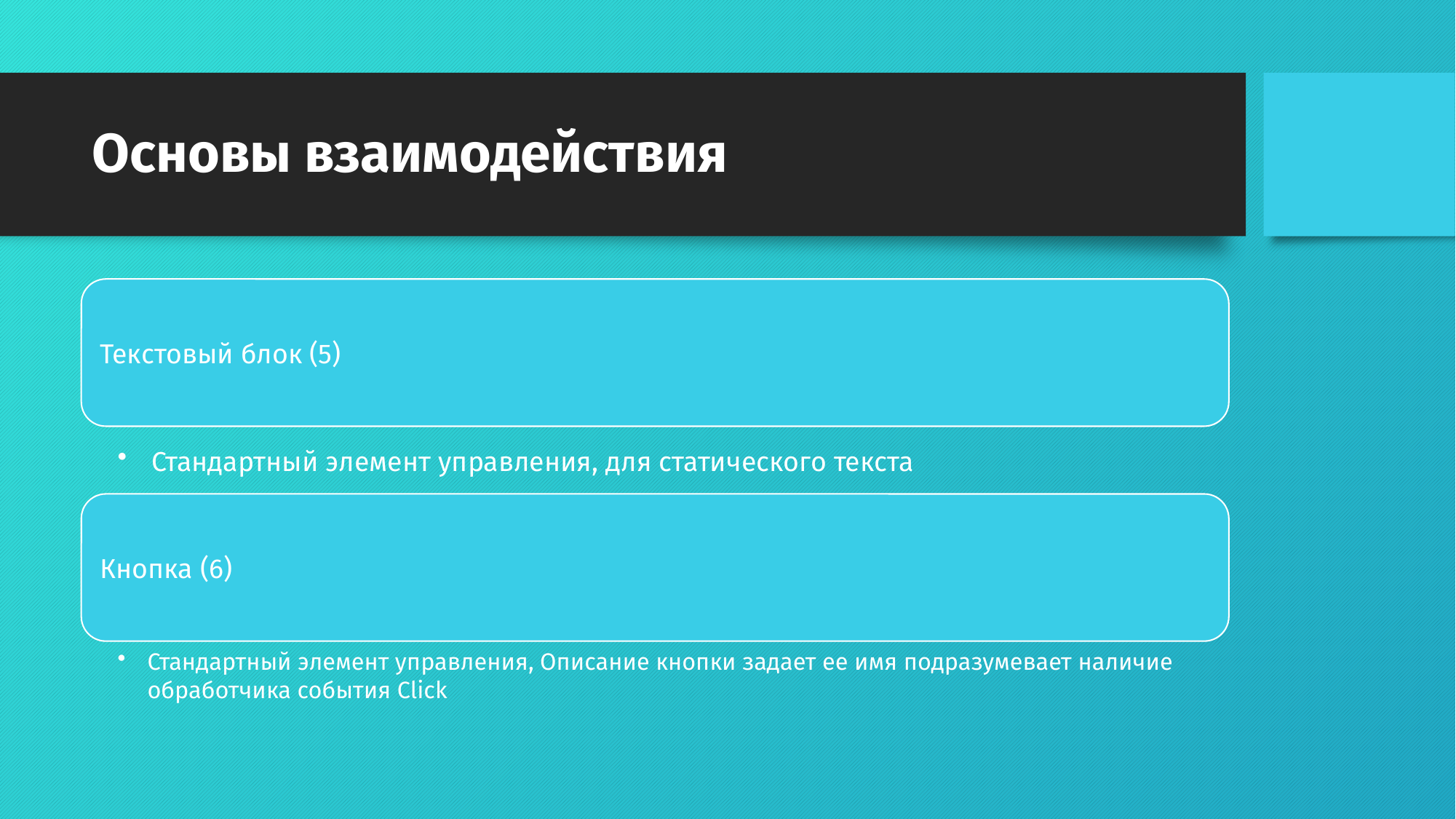

# Основы взаимодействия
Текстовый блок (5)
Стандартный элемент управления, для статического текста
Кнопка (6)
Стандартный элемент управления, Описание кнопки задает ее имя подразумевает наличие обработчика события Click